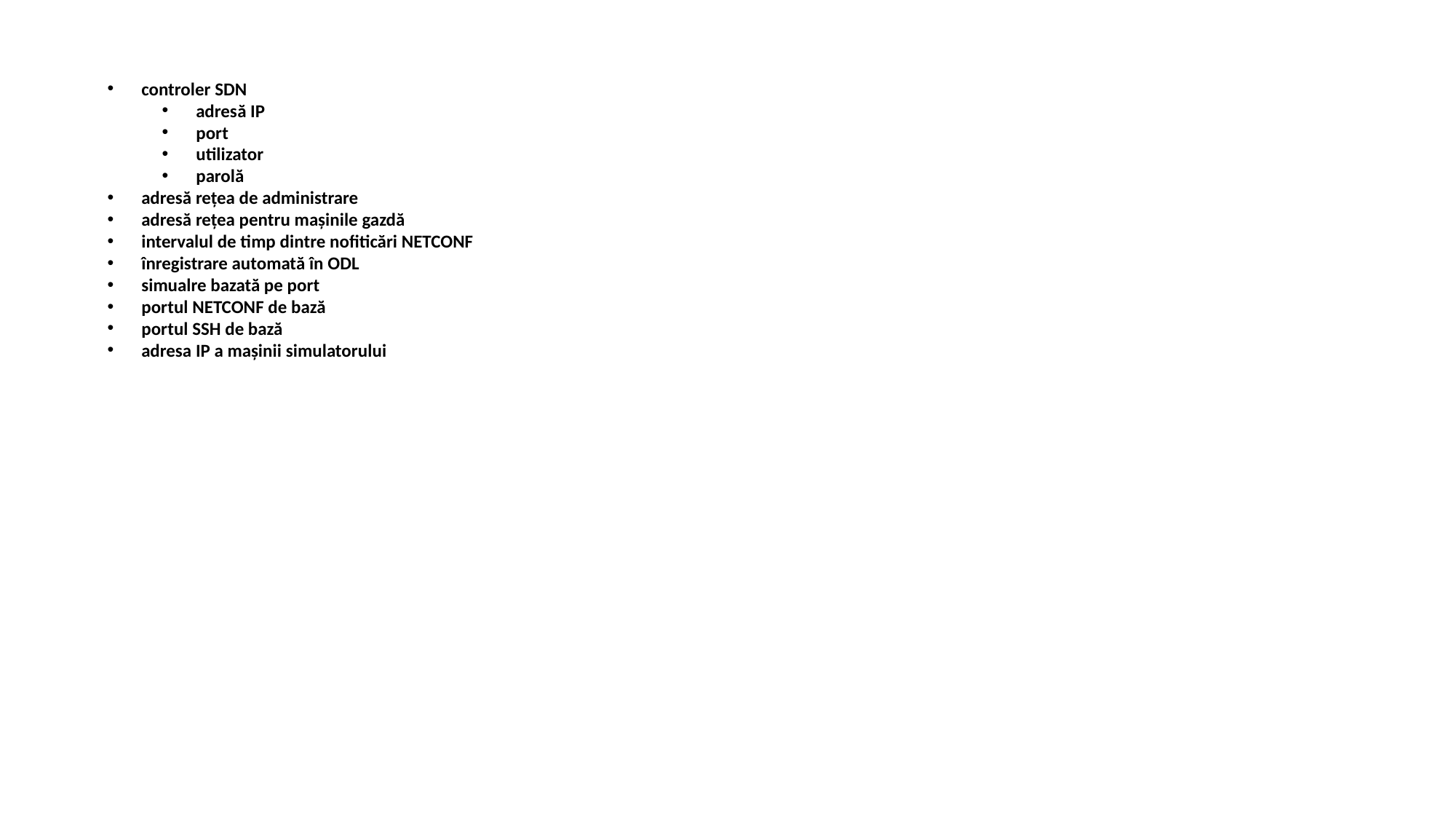

controler SDN
adresă IP
port
utilizator
parolă
adresă rețea de administrare
adresă rețea pentru mașinile gazdă
intervalul de timp dintre nofiticări NETCONF
înregistrare automată în ODL
simualre bazată pe port
portul NETCONF de bază
portul SSH de bază
adresa IP a mașinii simulatorului